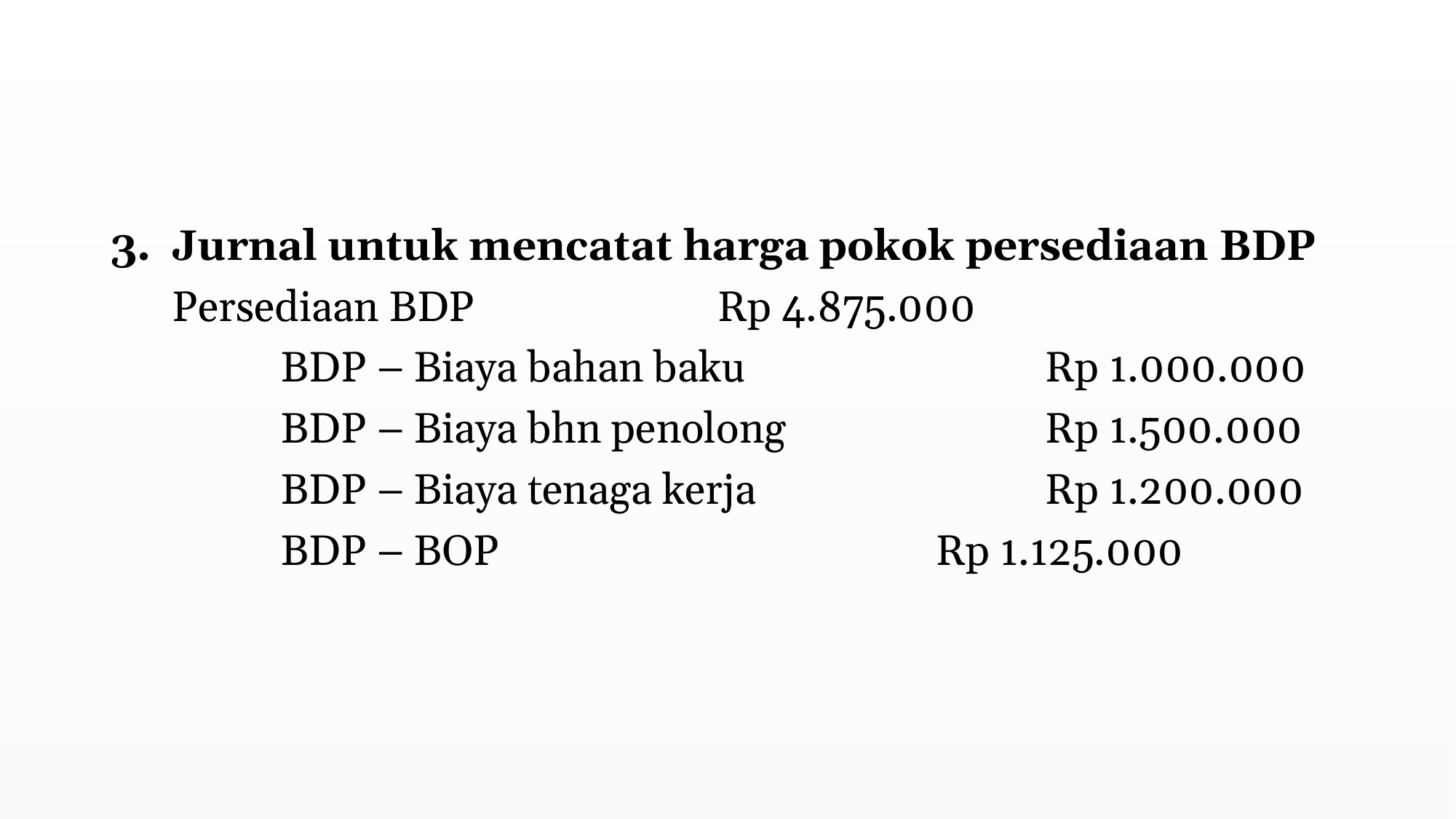

#
Jurnal untuk mencatat harga pokok persediaan BDP
Persediaan BDP			Rp 4.875.000
	BDP – Biaya bahan baku 			Rp 1.000.000
	BDP – Biaya bhn penolong			Rp 1.500.000
	BDP – Biaya tenaga kerja			Rp 1.200.000
	BDP – BOP					Rp 1.125.000